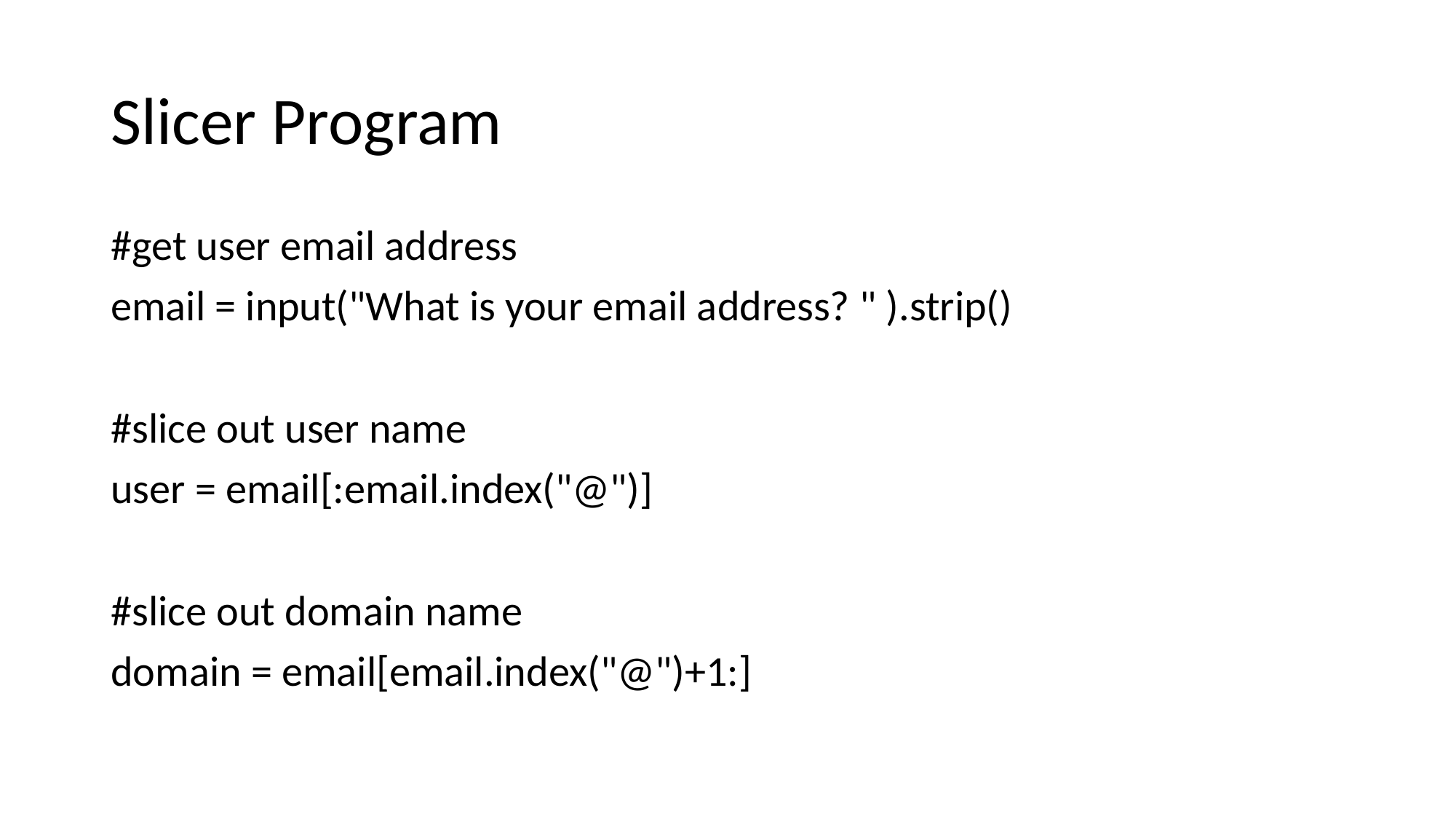

# Slicer Program
#get user email address
email = input("What is your email address? " ).strip()

#slice out user name
user = email[:email.index("@")]

#slice out domain name
domain = email[email.index("@")+1:]